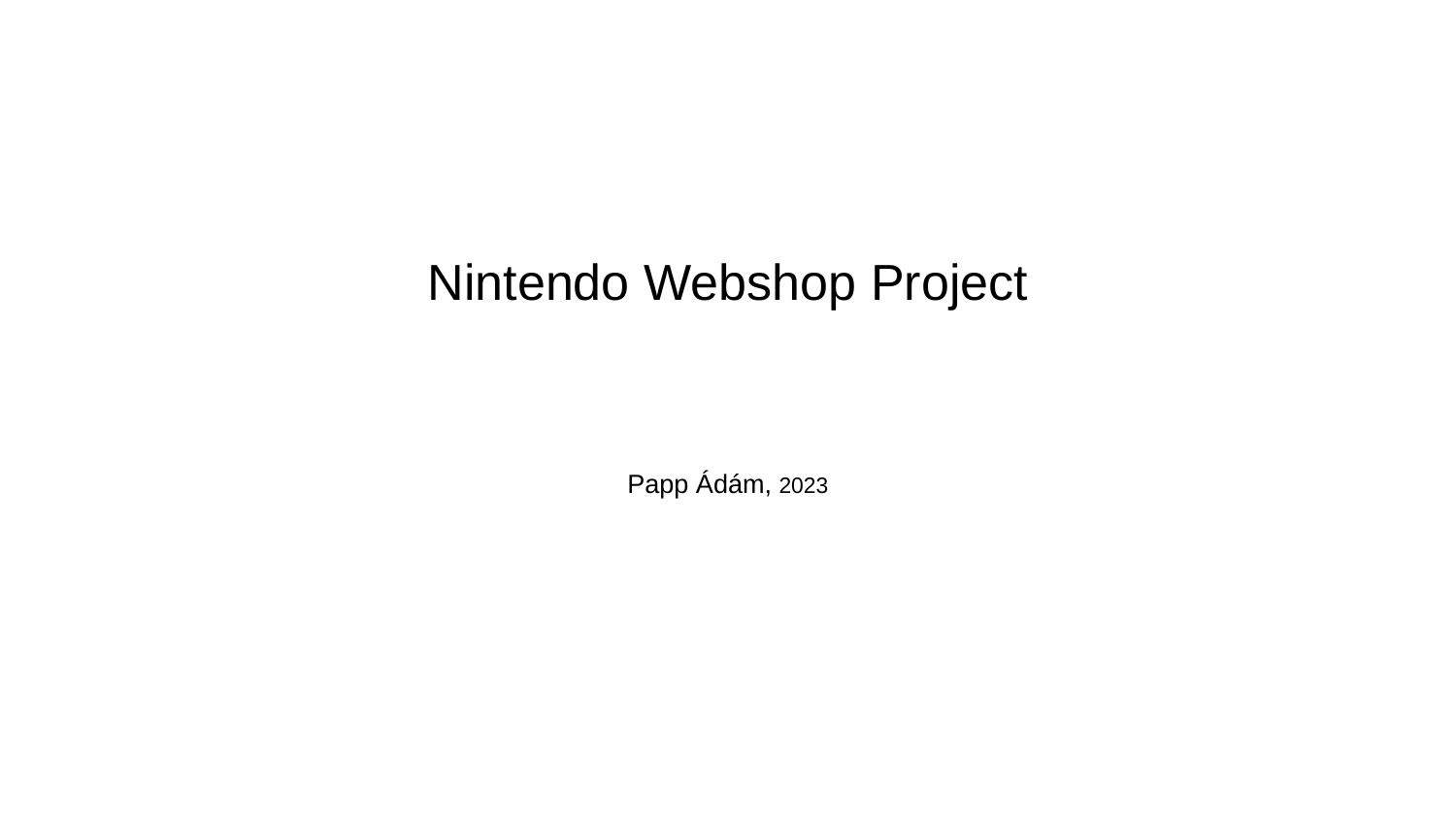

# Nintendo Webshop Project

Papp Ádám, 2023